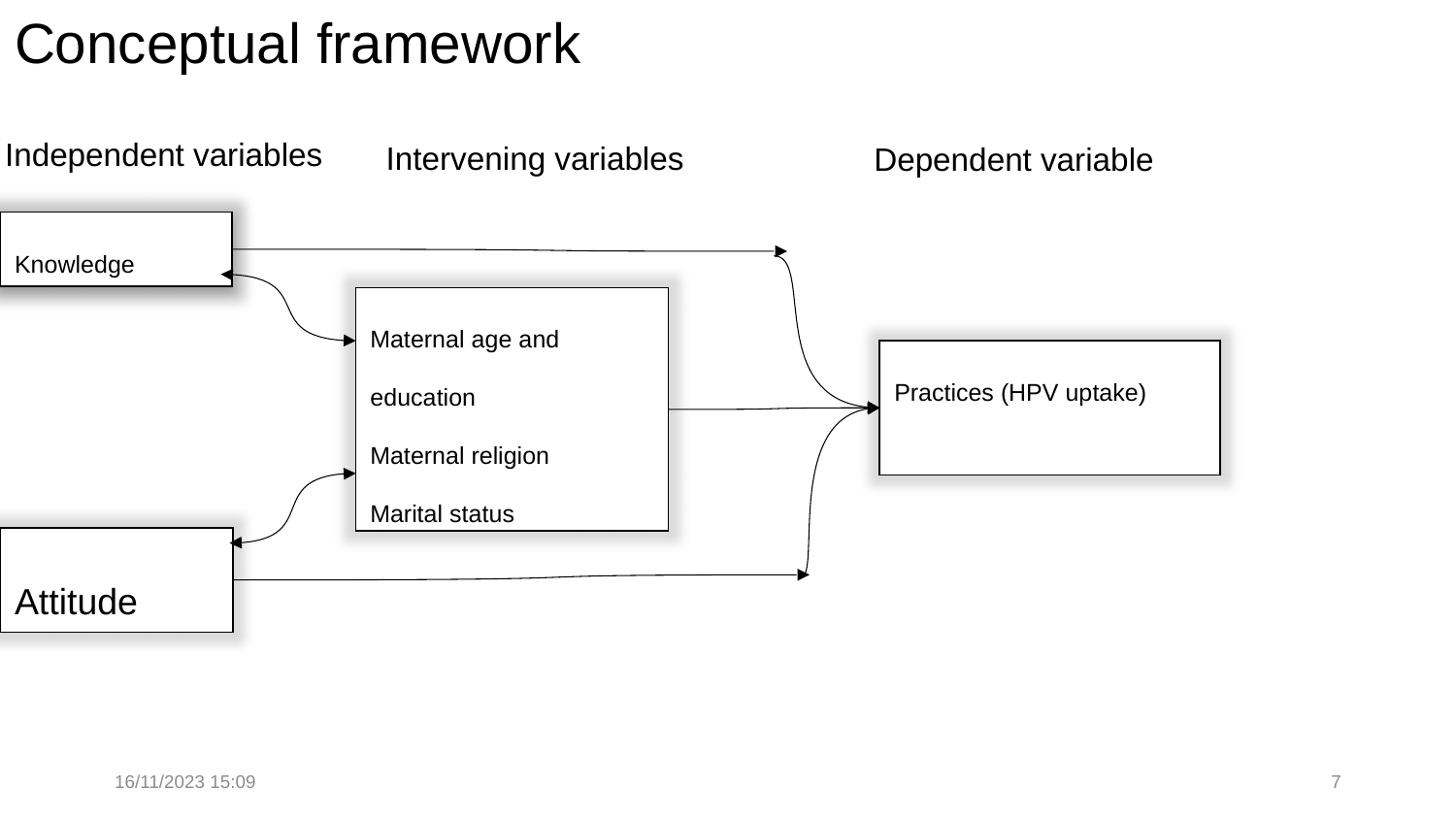

# Conceptual framework

Independent variables
Intervening variables
Dependent variable
Knowledge
Maternal age and education
Maternal religion
Marital status
Practices (HPV uptake)
Attitude
16/11/2023 15:09
7